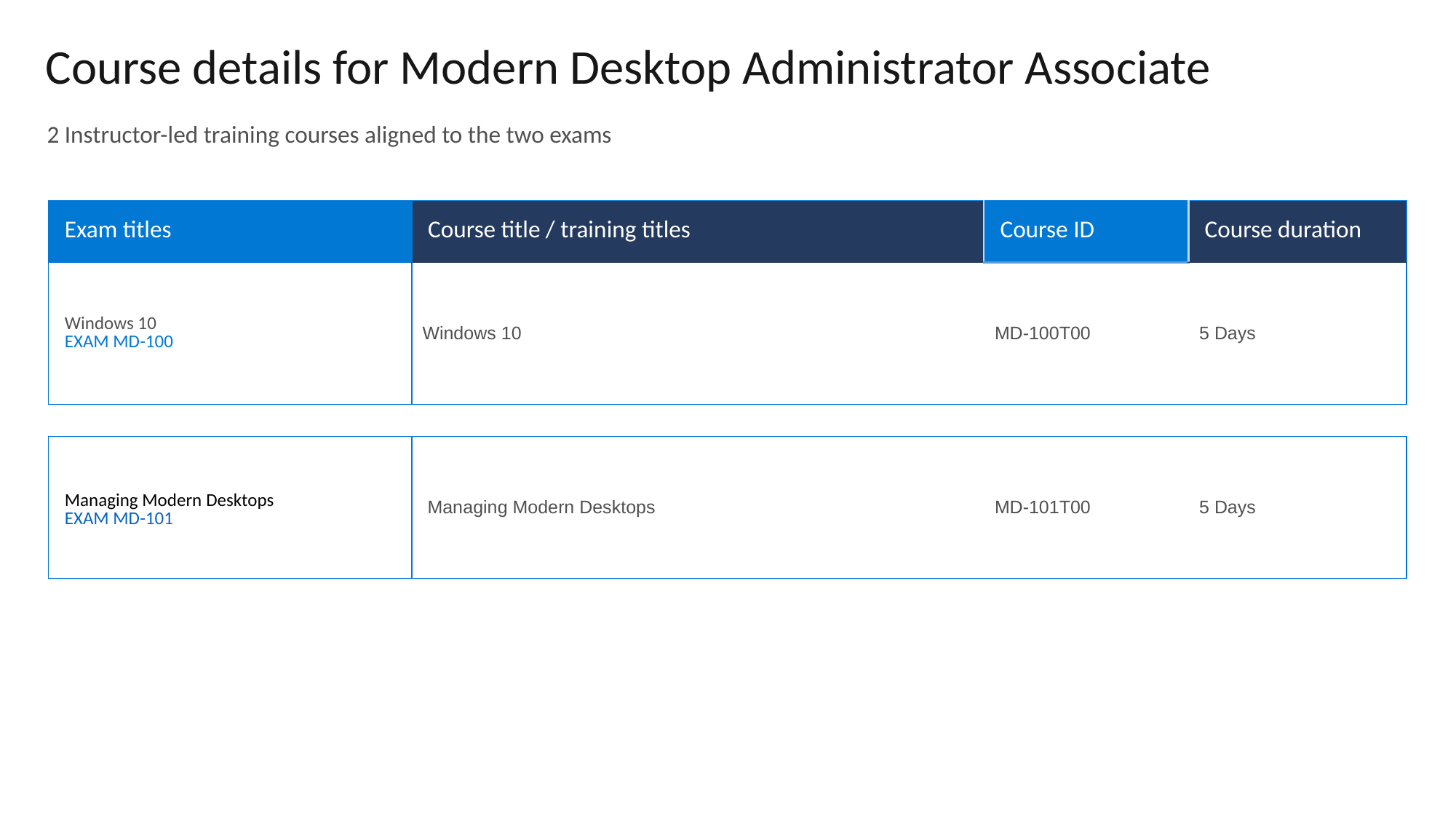

# Course details for Modern Desktop Administrator Associate
2 Instructor-led training courses aligned to the two exams
| Exam titles | Course title / training titles | Course ID | Course duration |
| --- | --- | --- | --- |
| Windows 10 EXAM MD-100 | Windows 10 | MD-100T00 | 5 Days |
|  |  |  |  |
| Managing Modern Desktops EXAM MD-101 | Managing Modern Desktops | MD-101T00 | 5 Days |